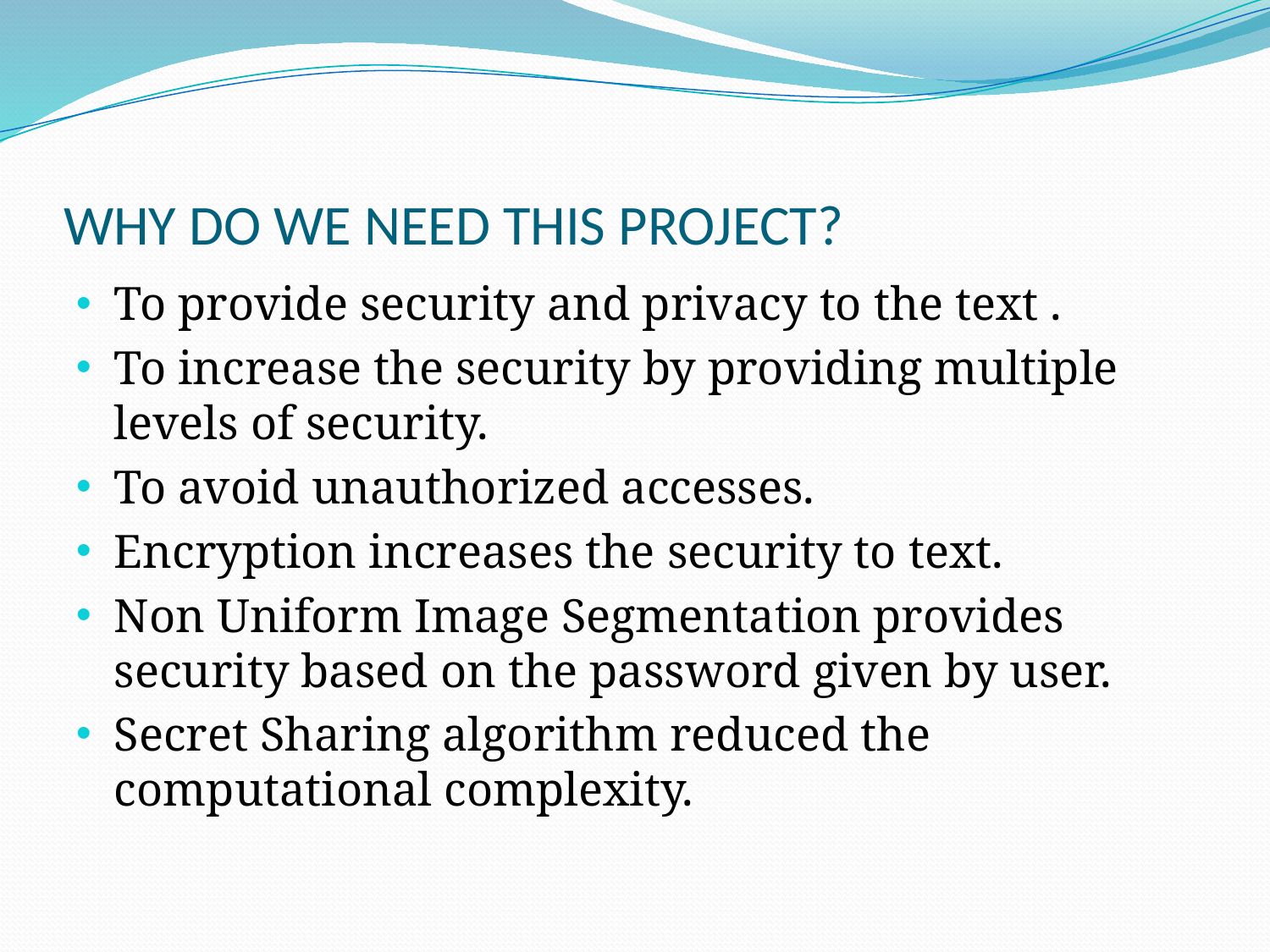

# WHY DO WE NEED THIS PROJECT?
To provide security and privacy to the text .
To increase the security by providing multiple levels of security.
To avoid unauthorized accesses.
Encryption increases the security to text.
Non Uniform Image Segmentation provides security based on the password given by user.
Secret Sharing algorithm reduced the computational complexity.